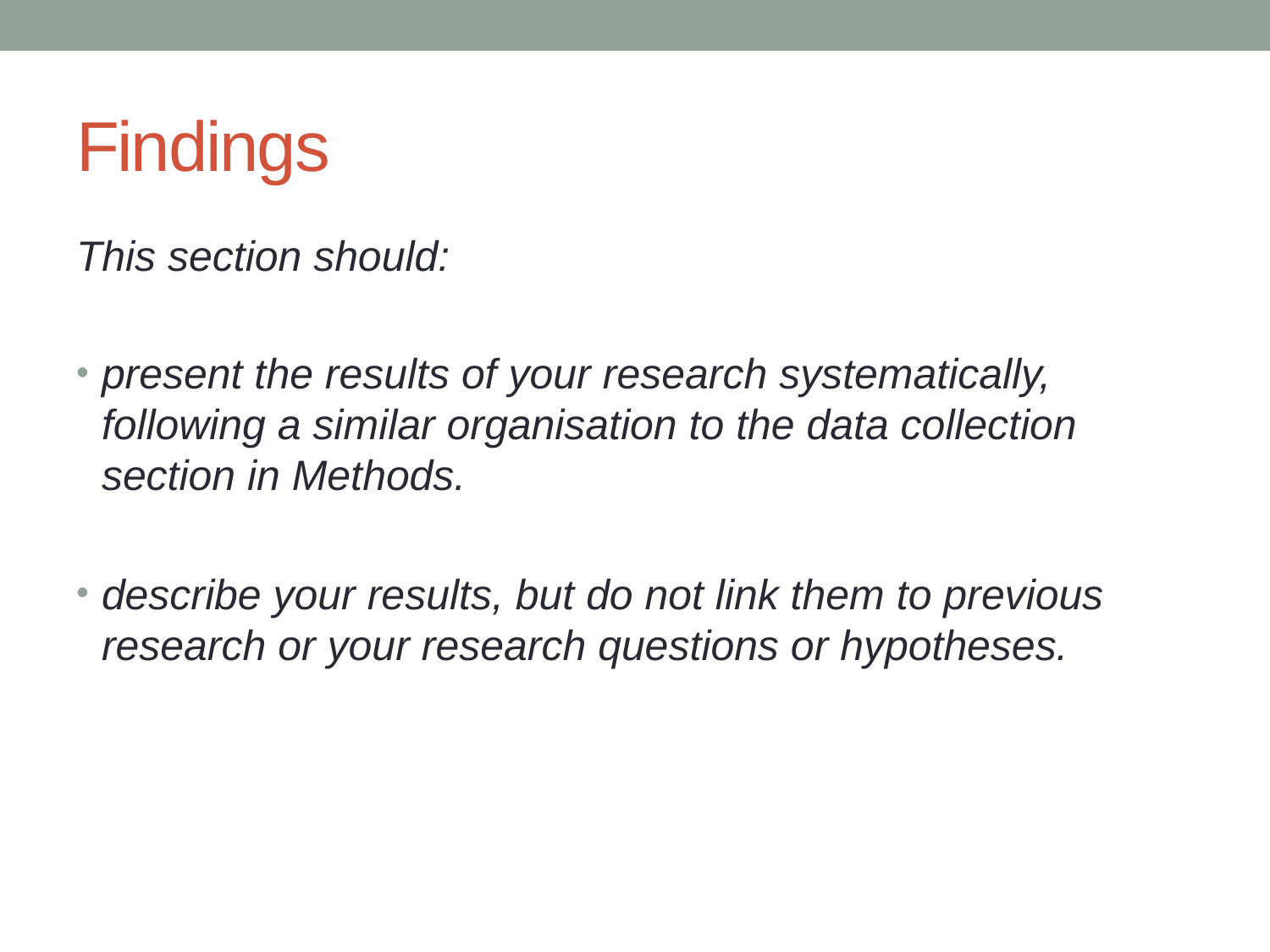

# Findings
This section should:

present the results of your research systematically, following a similar organisation to the data collection section in Methods.

describe your results, but do not link them to previous research or your research questions or hypotheses.